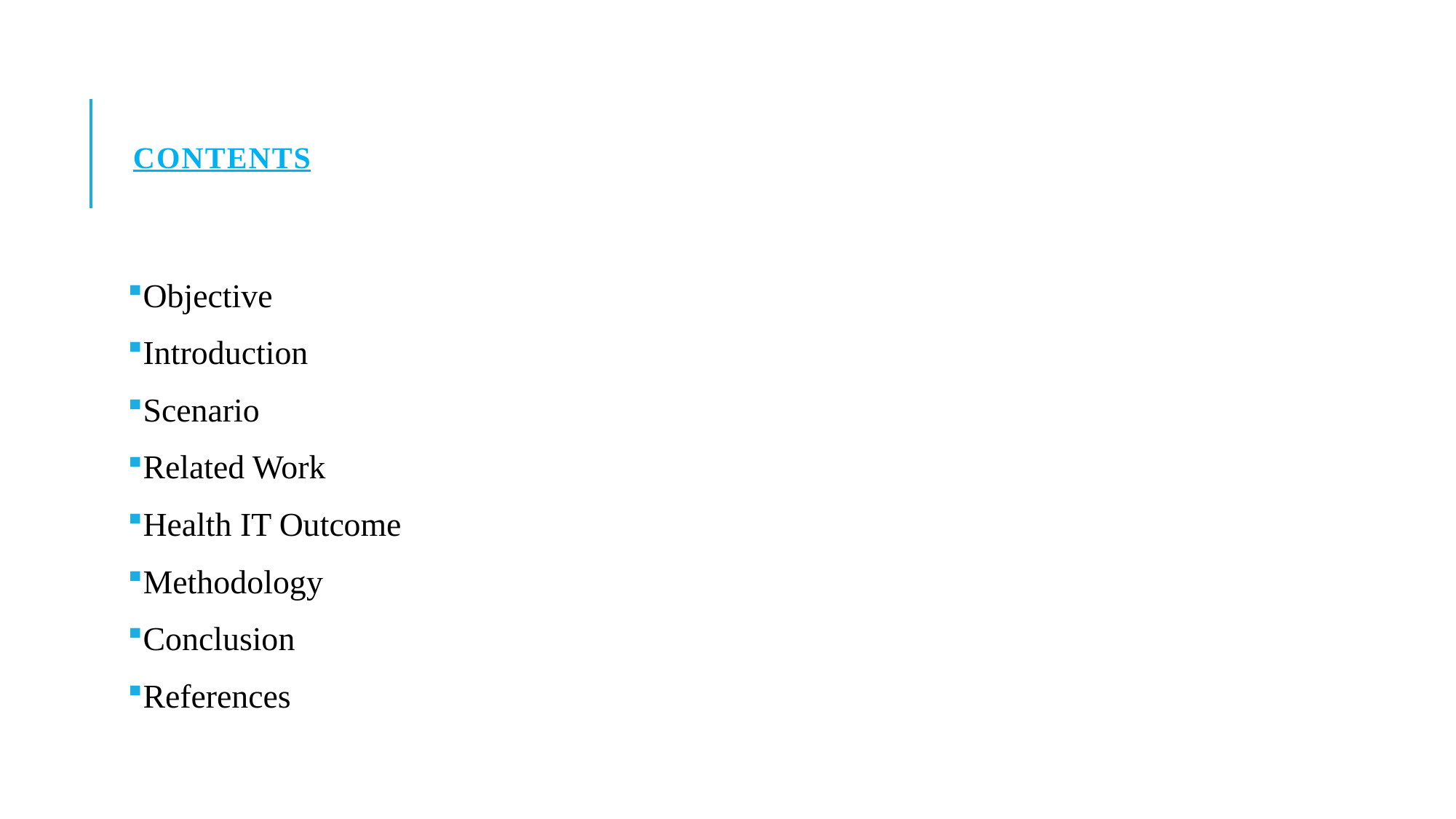

# Contents
Objective
Introduction
Scenario
Related Work
Health IT Outcome
Methodology
Conclusion
References